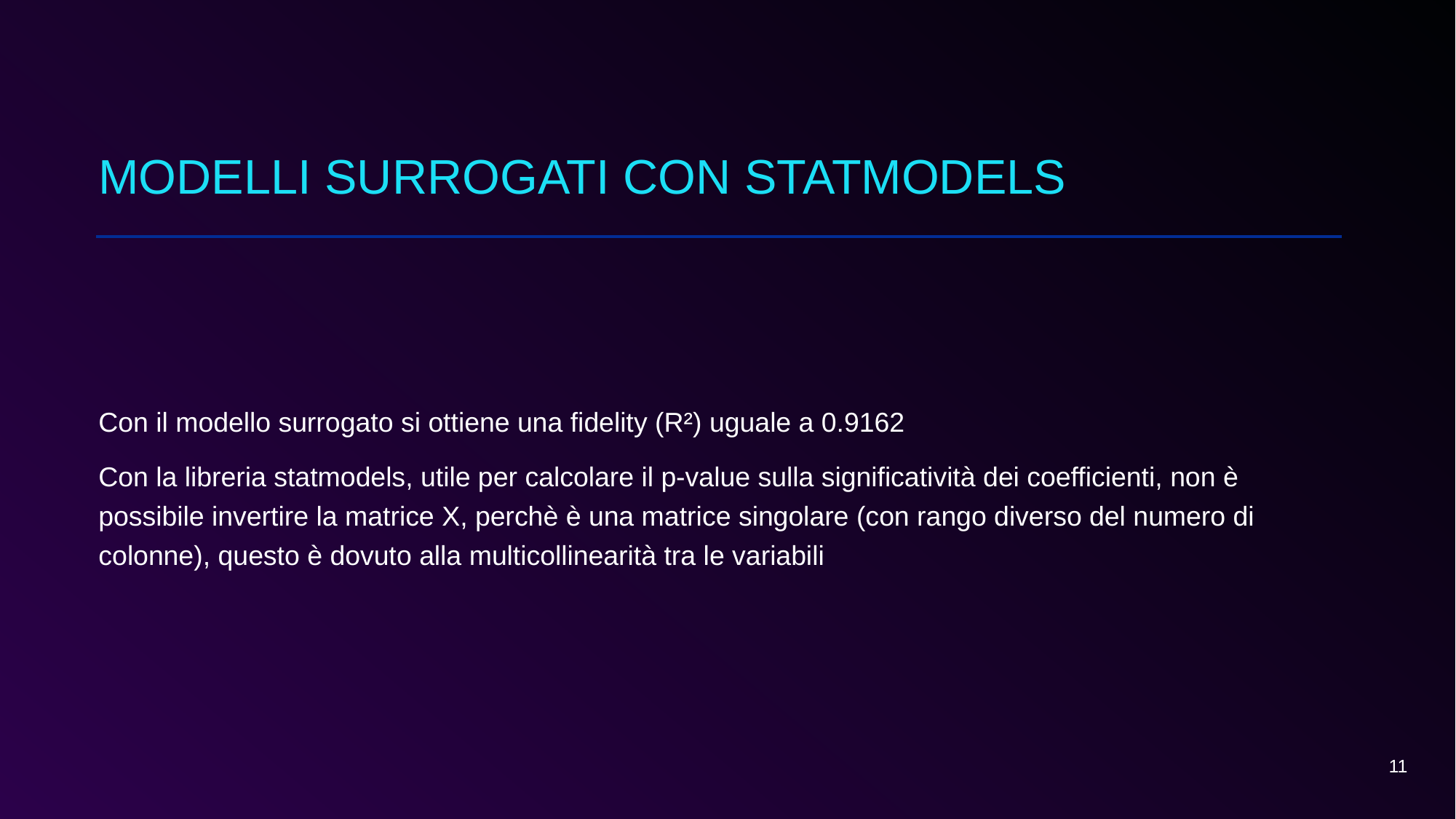

# Modelli surrogati con statmodels
Con il modello surrogato si ottiene una fidelity (R²) uguale a 0.9162
Con la libreria statmodels, utile per calcolare il p-value sulla significatività dei coefficienti, non è possibile invertire la matrice X, perchè è una matrice singolare (con rango diverso del numero di colonne), questo è dovuto alla multicollinearità tra le variabili
11